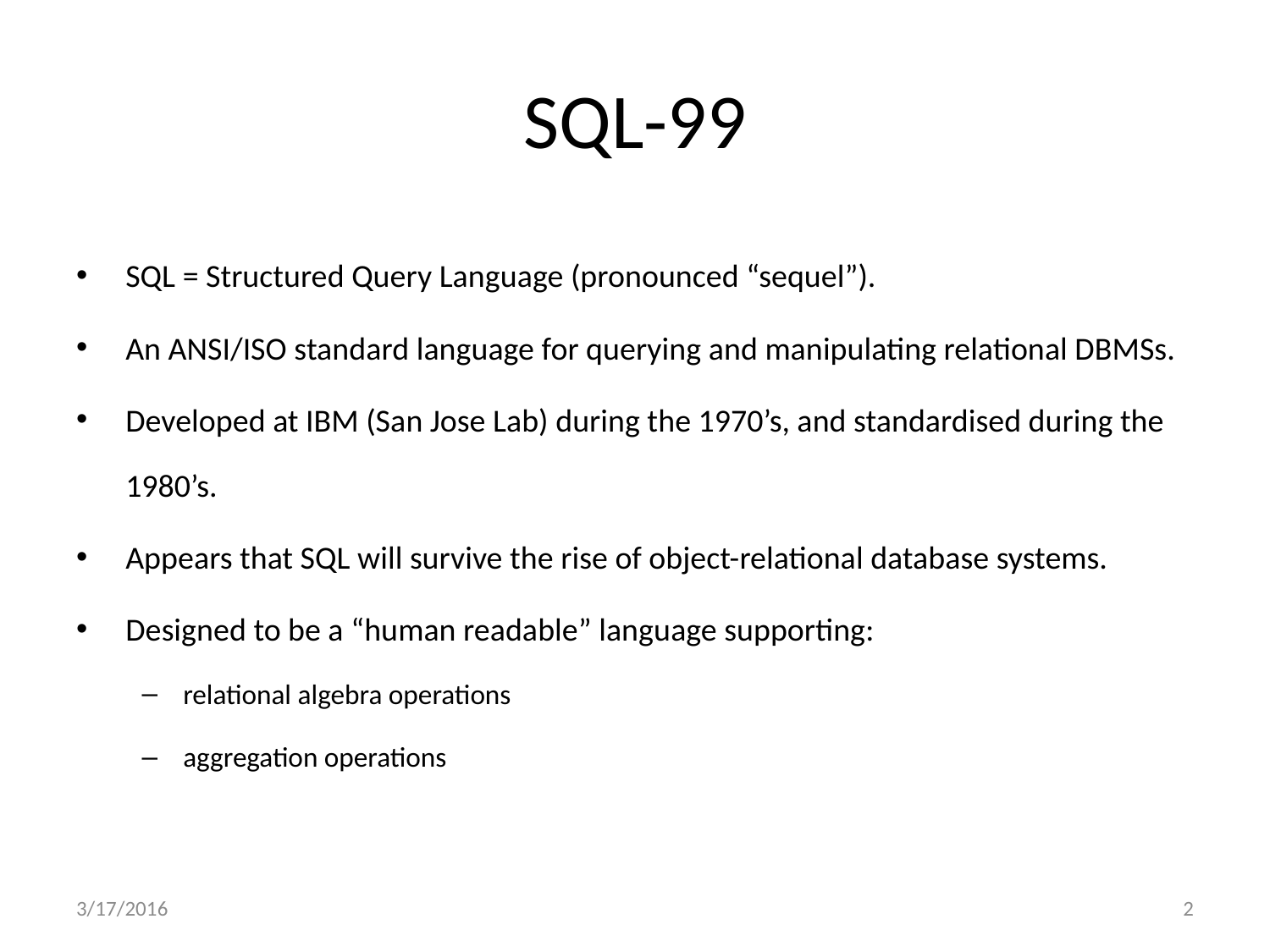

# SQL-99
SQL = Structured Query Language (pronounced “sequel”).
An ANSI/ISO standard language for querying and manipulating relational DBMSs.
Developed at IBM (San Jose Lab) during the 1970’s, and standardised during the 1980’s.
Appears that SQL will survive the rise of object-relational database systems.
Designed to be a “human readable” language supporting:
relational algebra operations
aggregation operations
3/17/2016
2